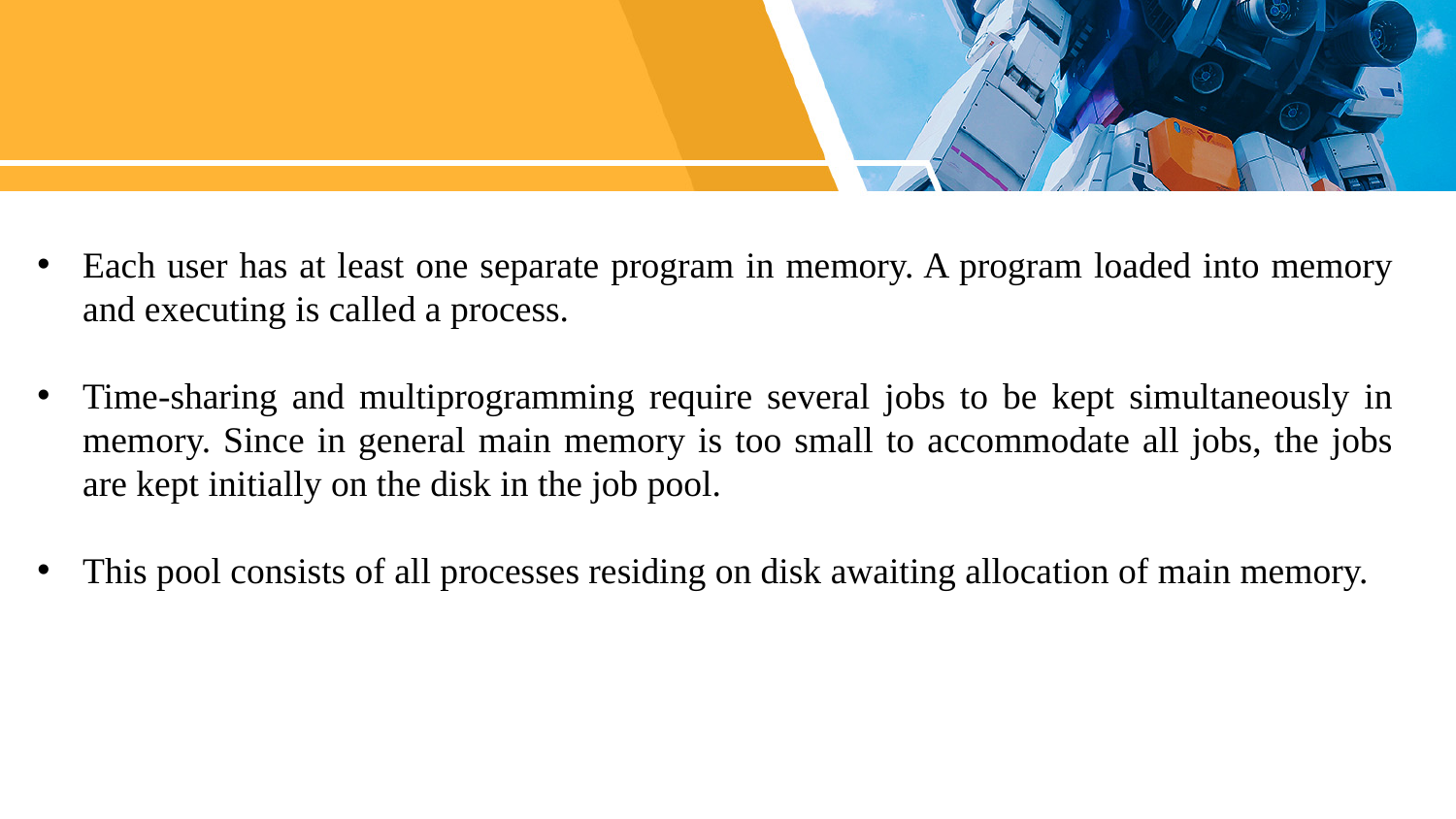

Each user has at least one separate program in memory. A program loaded into memory and executing is called a process.

Time-sharing and multiprogramming require several jobs to be kept simultaneously in memory. Since in general main memory is too small to accommodate all jobs, the jobs are kept initially on the disk in the job pool.

This pool consists of all processes residing on disk awaiting allocation of main memory.